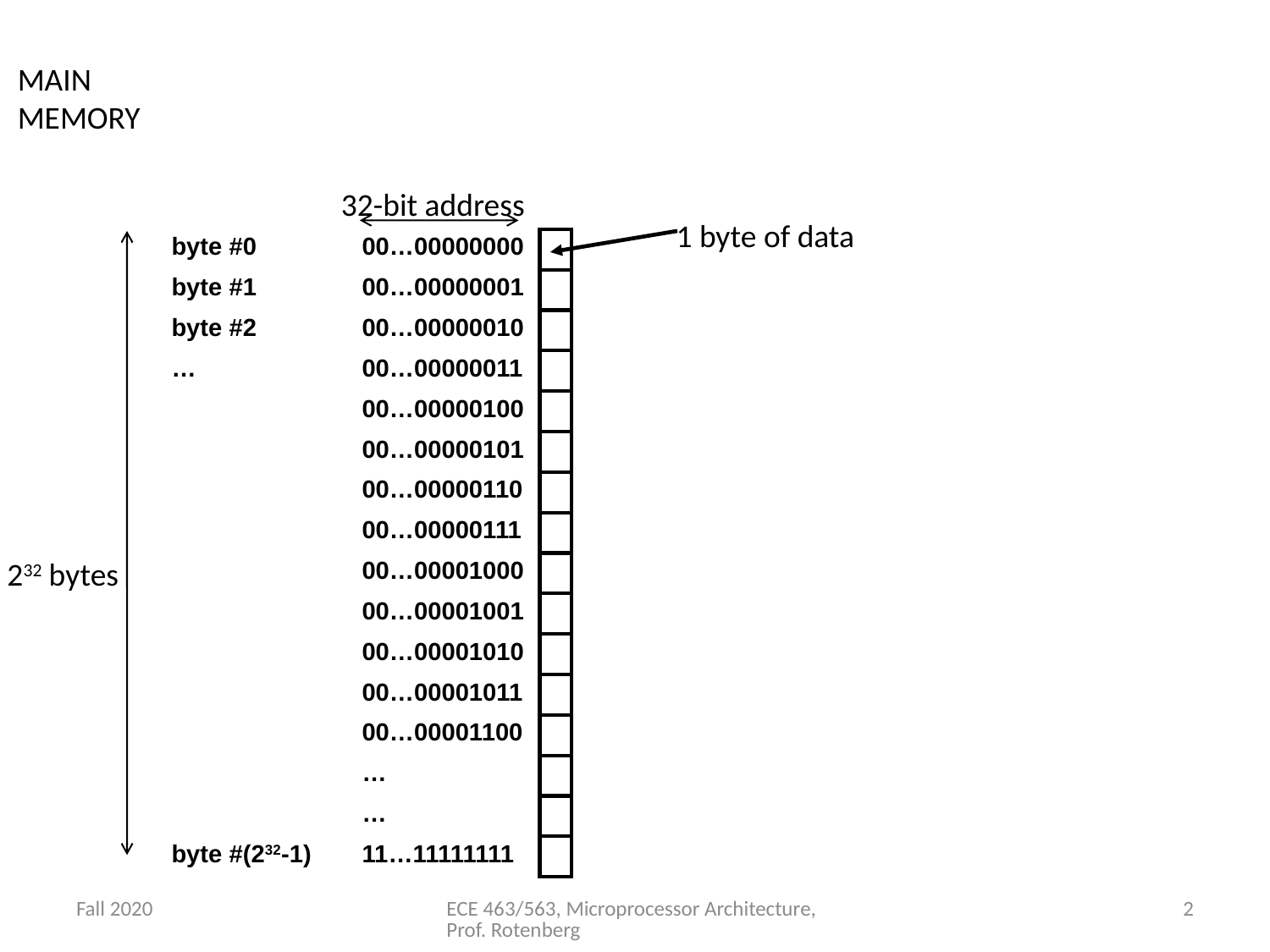

MAIN
MEMORY
32-bit address
1 byte of data

| byte #0 | 00…00000000 |  |
| --- | --- | --- |
| byte #1 | 00…00000001 |  |
| byte #2 | 00…00000010 |  |
| … | 00…00000011 |  |
|  | 00…00000100 |  |
|  | 00…00000101 |  |
|  | 00…00000110 |  |
|  | 00…00000111 |  |
|  | 00…00001000 |  |
|  | 00…00001001 |  |
|  | 00…00001010 |  |
|  | 00…00001011 |  |
|  | 00…00001100 |  |
|  | … |  |
|  | … |  |
| byte #(232-1) | 11…11111111 |  |

232 bytes
Fall 2020
ECE 463/563, Microprocessor Architecture, Prof. Rotenberg
2